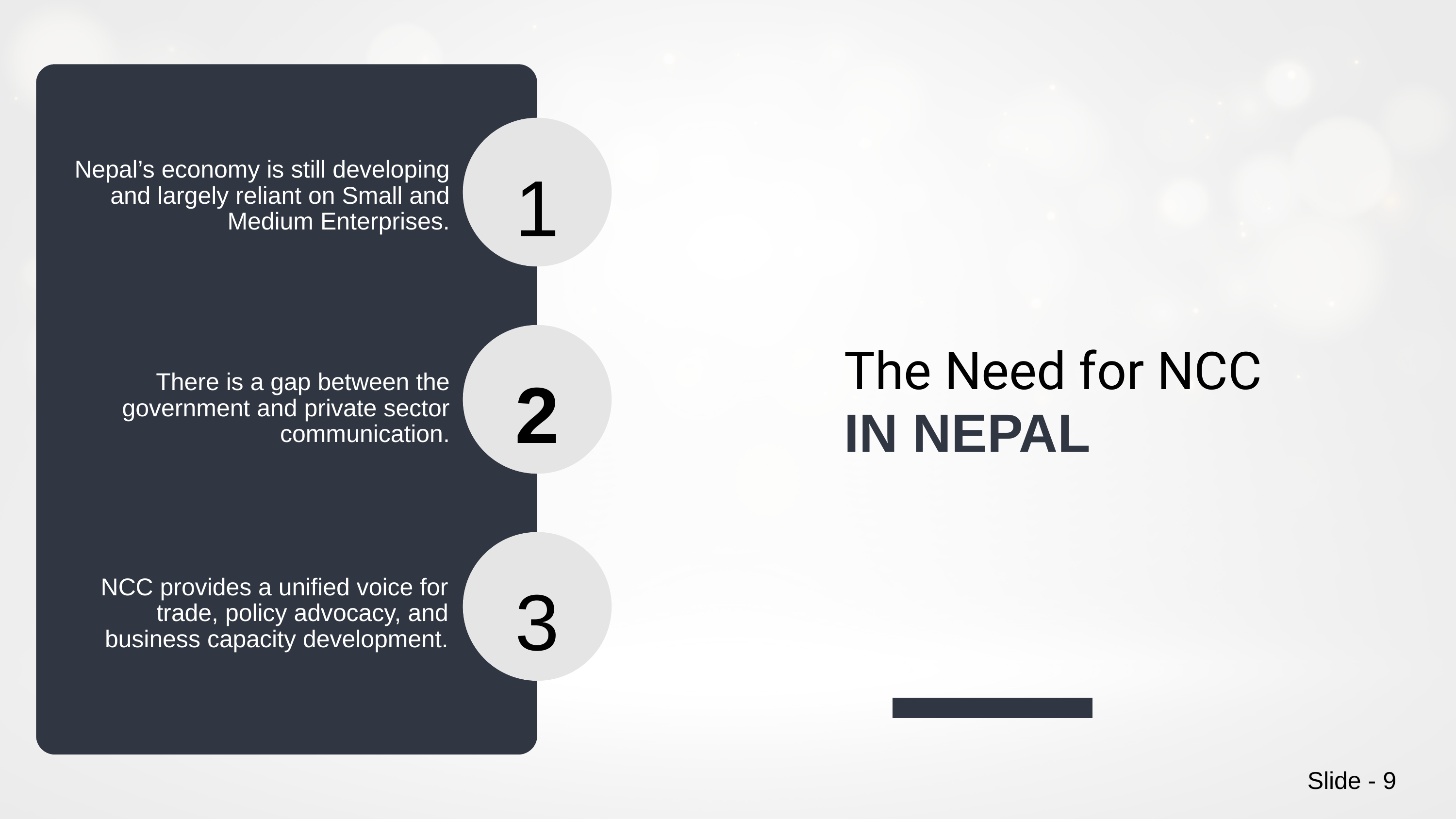

1
Nepal’s economy is still developing and largely reliant on Small and Medium Enterprises.

The Need for NCC
2
There is a gap between the government and private sector communication.
IN NEPAL

3
NCC provides a unified voice for trade, policy advocacy, and business capacity development.

Slide - 9